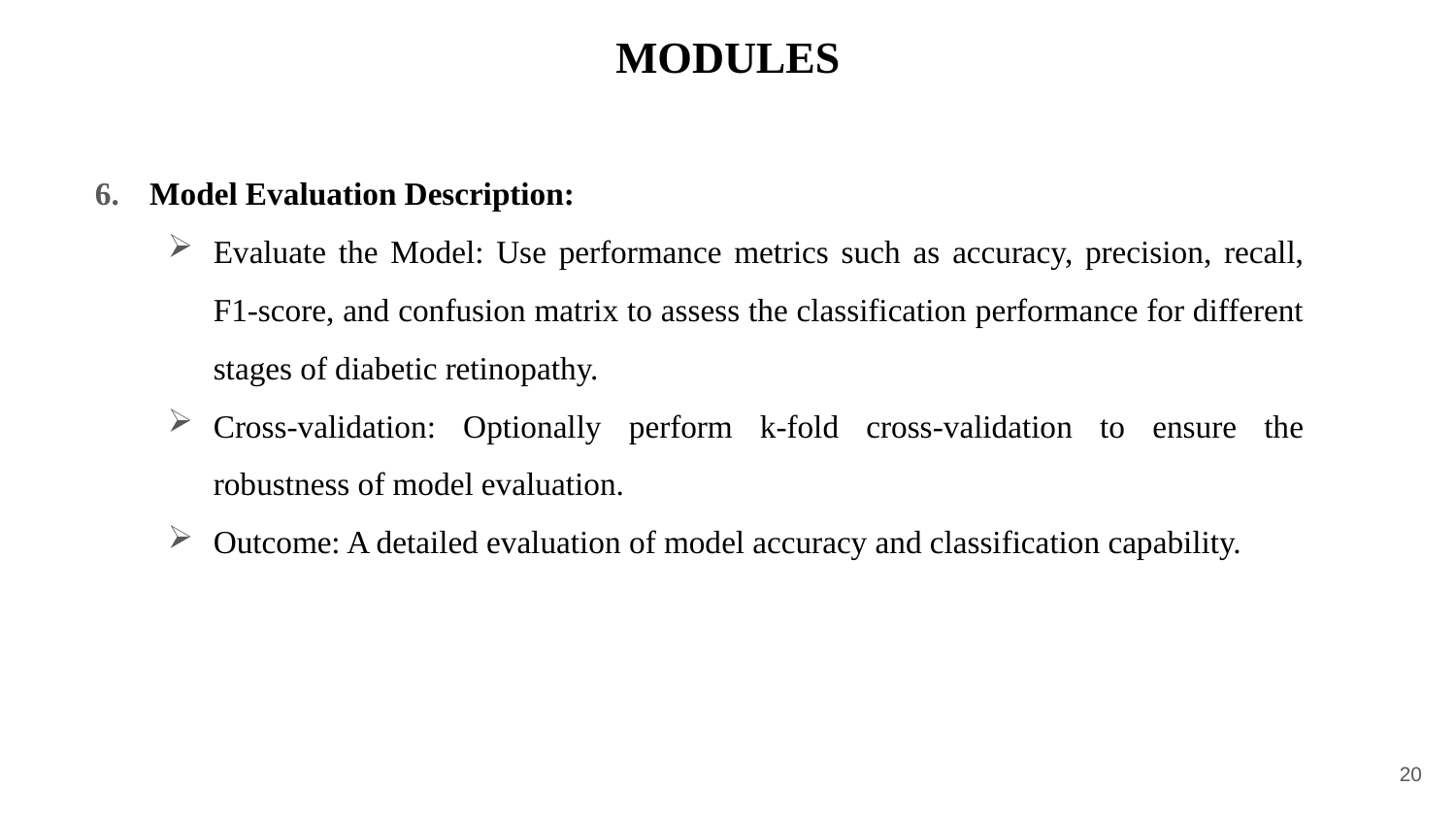

# MODULES
Model Evaluation Description:
Evaluate the Model: Use performance metrics such as accuracy, precision, recall, F1-score, and confusion matrix to assess the classification performance for different stages of diabetic retinopathy.
Cross-validation: Optionally perform k-fold cross-validation to ensure the robustness of model evaluation.
Outcome: A detailed evaluation of model accuracy and classification capability.

20